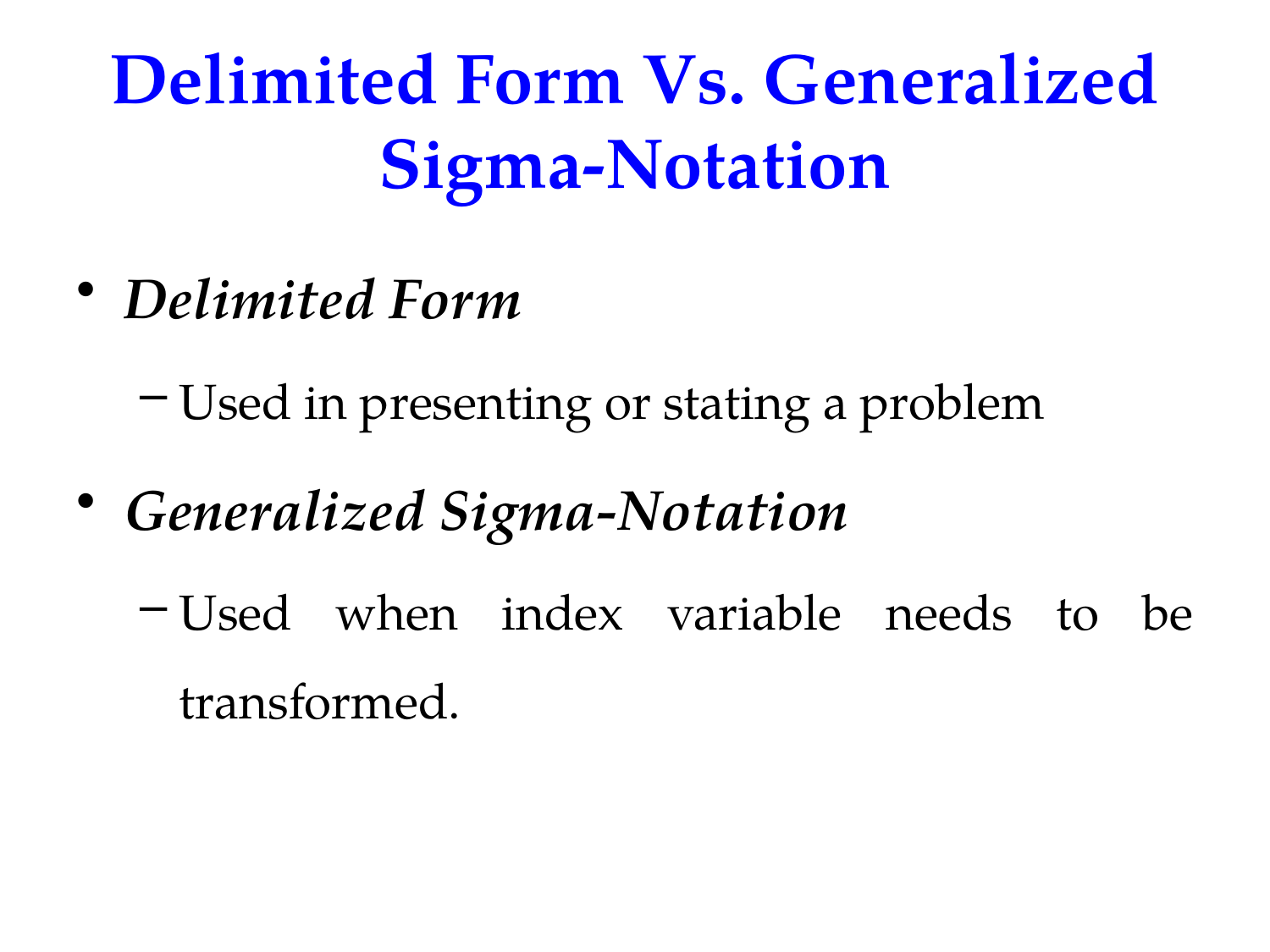

# Delimited Form Vs. Generalized Sigma-Notation
Delimited Form
Used in presenting or stating a problem
Generalized Sigma-Notation
Used when index variable needs to be transformed.